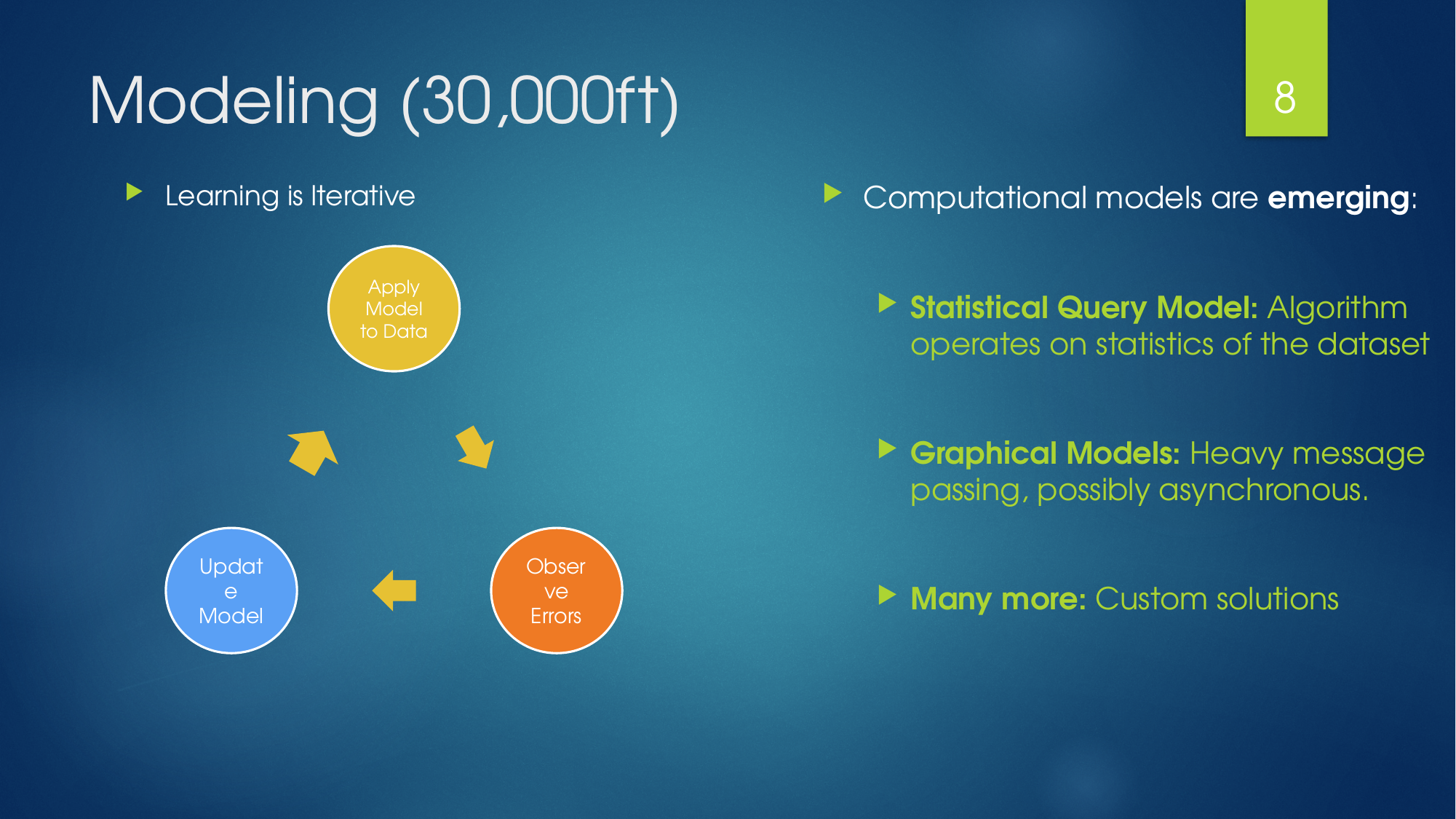

8
# Modeling (30,000ft)
Learning is Iterative
Computational models are emerging:

Statistical Query Model: Algorithm operates on statistics of the dataset

Graphical Models: Heavy message passing, possibly asynchronous.

Many more: Custom solutions
Apply Model to Data
Observe Errors
Update Model